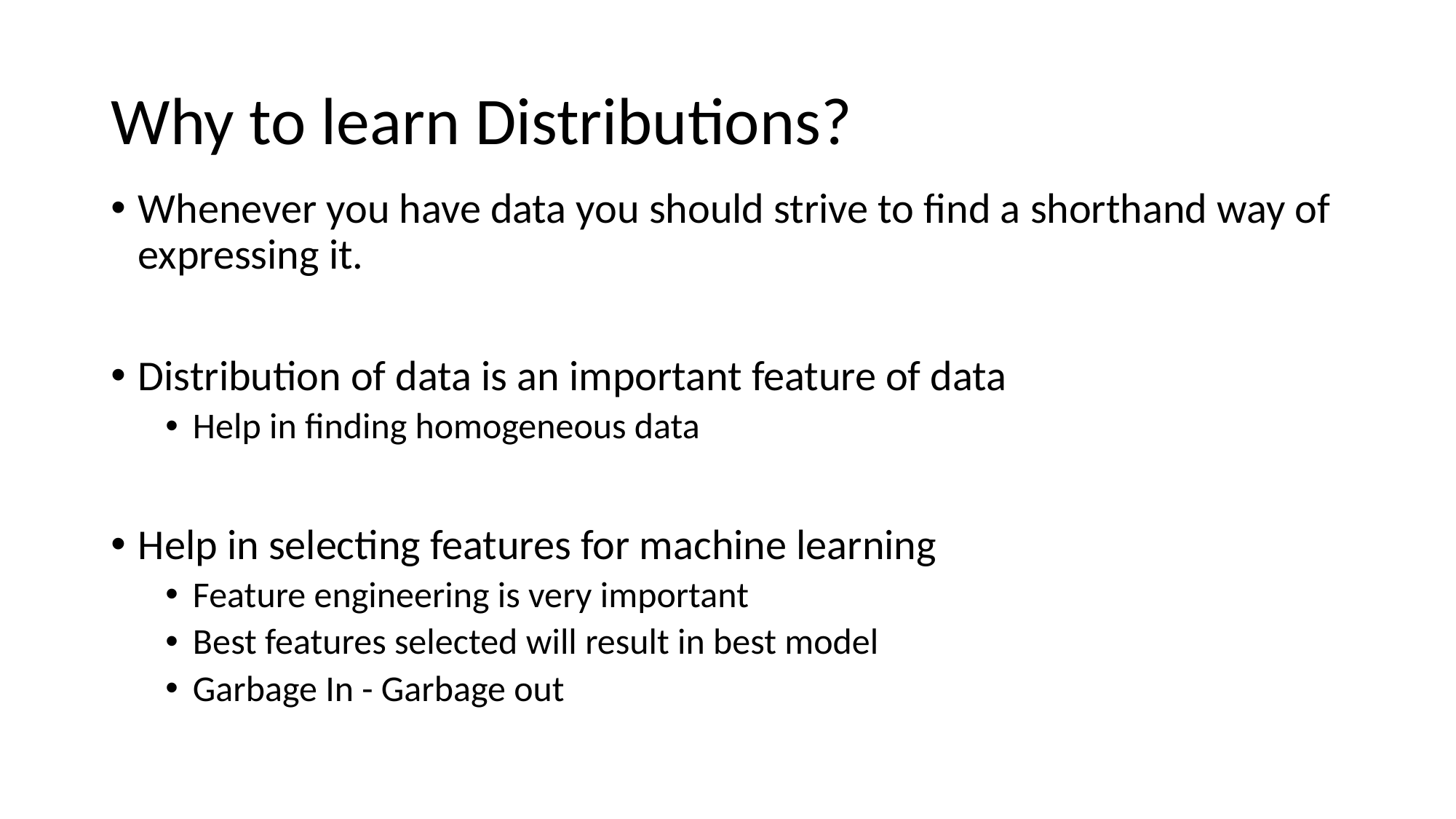

# Why to learn Distributions?
Whenever you have data you should strive to find a shorthand way of expressing it.

Distribution of data is an important feature of data
Help in finding homogeneous data

Help in selecting features for machine learning
Feature engineering is very important
Best features selected will result in best model
Garbage In - Garbage out